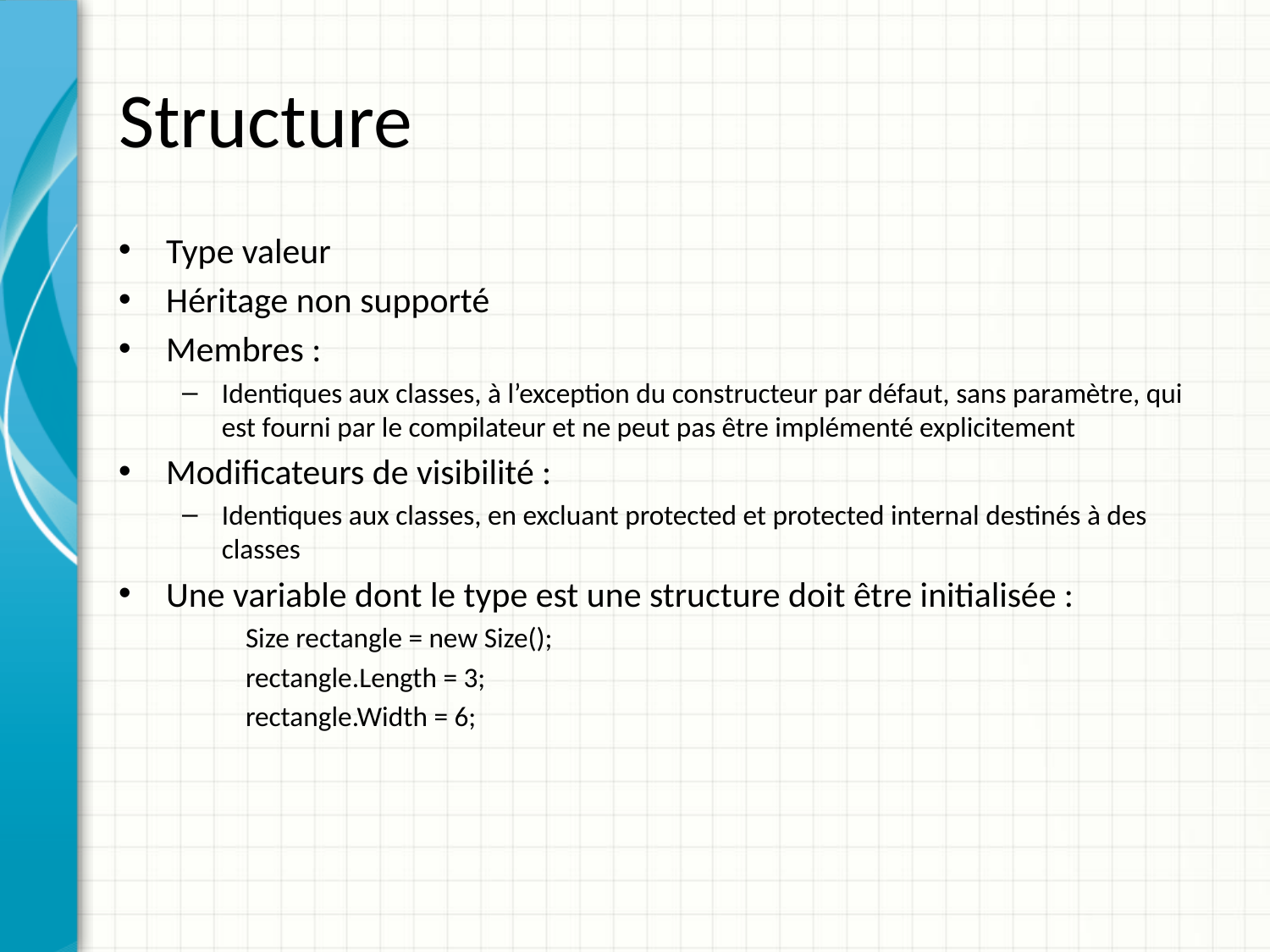

# Structure
Type valeur
Héritage non supporté
Membres :
Identiques aux classes, à l’exception du constructeur par défaut, sans paramètre, qui est fourni par le compilateur et ne peut pas être implémenté explicitement
Modificateurs de visibilité :
Identiques aux classes, en excluant protected et protected internal destinés à des classes
Une variable dont le type est une structure doit être initialisée :
Size rectangle = new Size();
rectangle.Length = 3;
rectangle.Width = 6;